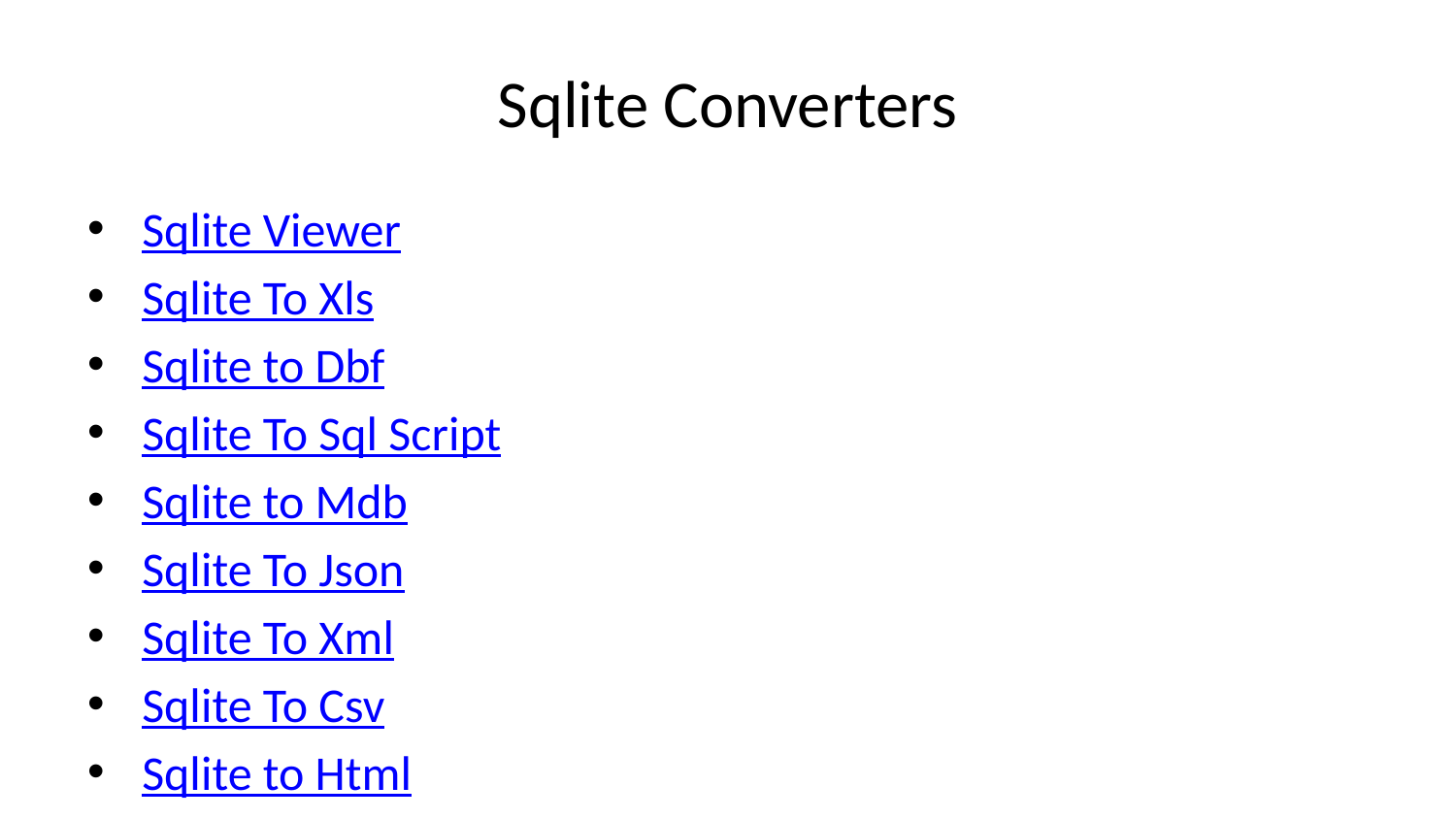

# Sqlite Converters
Sqlite Viewer
Sqlite To Xls
Sqlite to Dbf
Sqlite To Sql Script
Sqlite to Mdb
Sqlite To Json
Sqlite To Xml
Sqlite To Csv
Sqlite to Html
Sqlite To Excel
Sqlite to Pdf
Sqlite Schema To Markdown
Sqlite Schema To Word
Sqlite Schema To Excel
Sqlite To Text
Sqlite To Tsv
Sqlite To Tab
Sqlite To Yaml